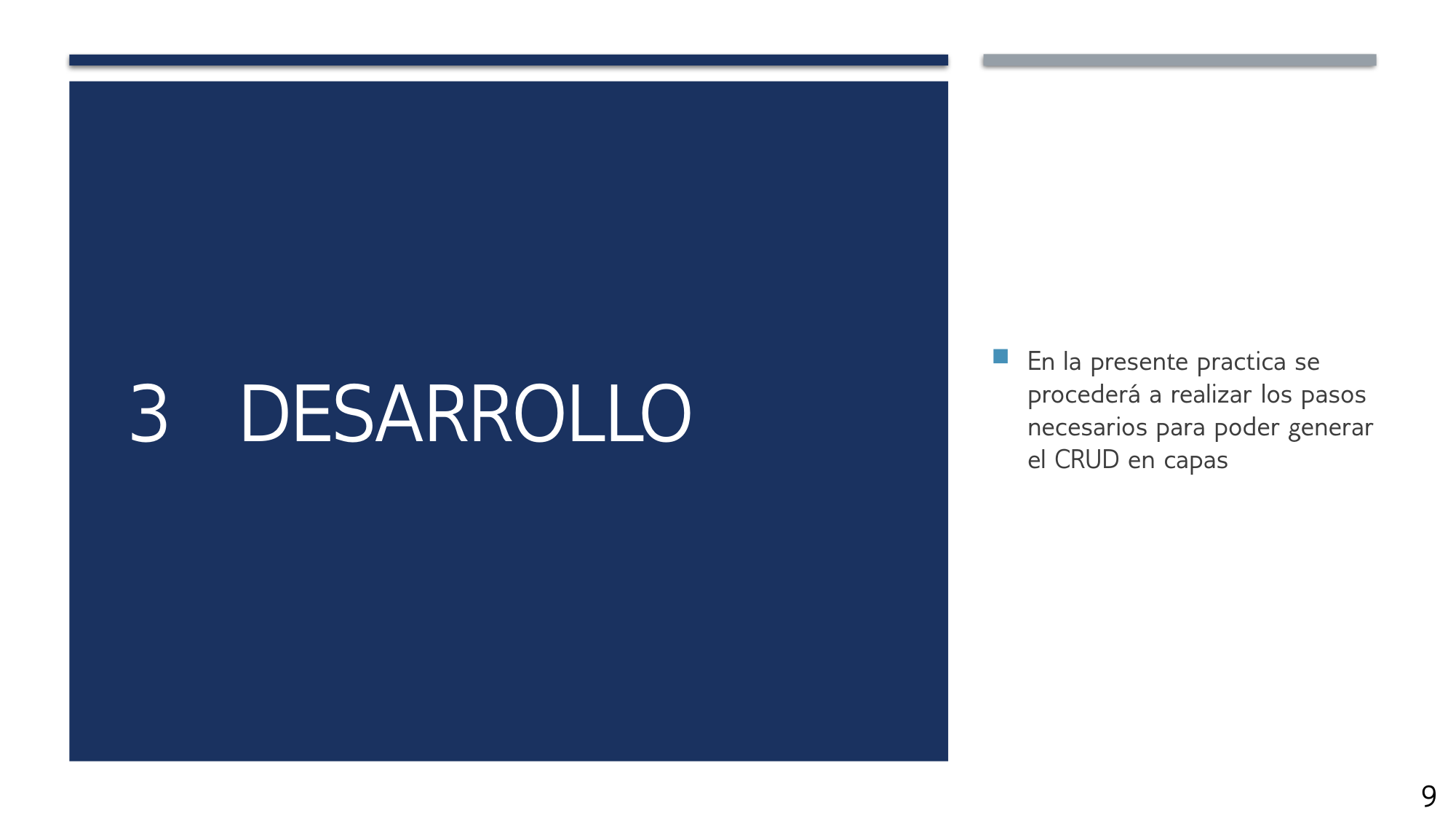

# 3	DESARROLLO
En la presente practica se procederá a realizar los pasos necesarios para poder generar el CRUD en capas
9